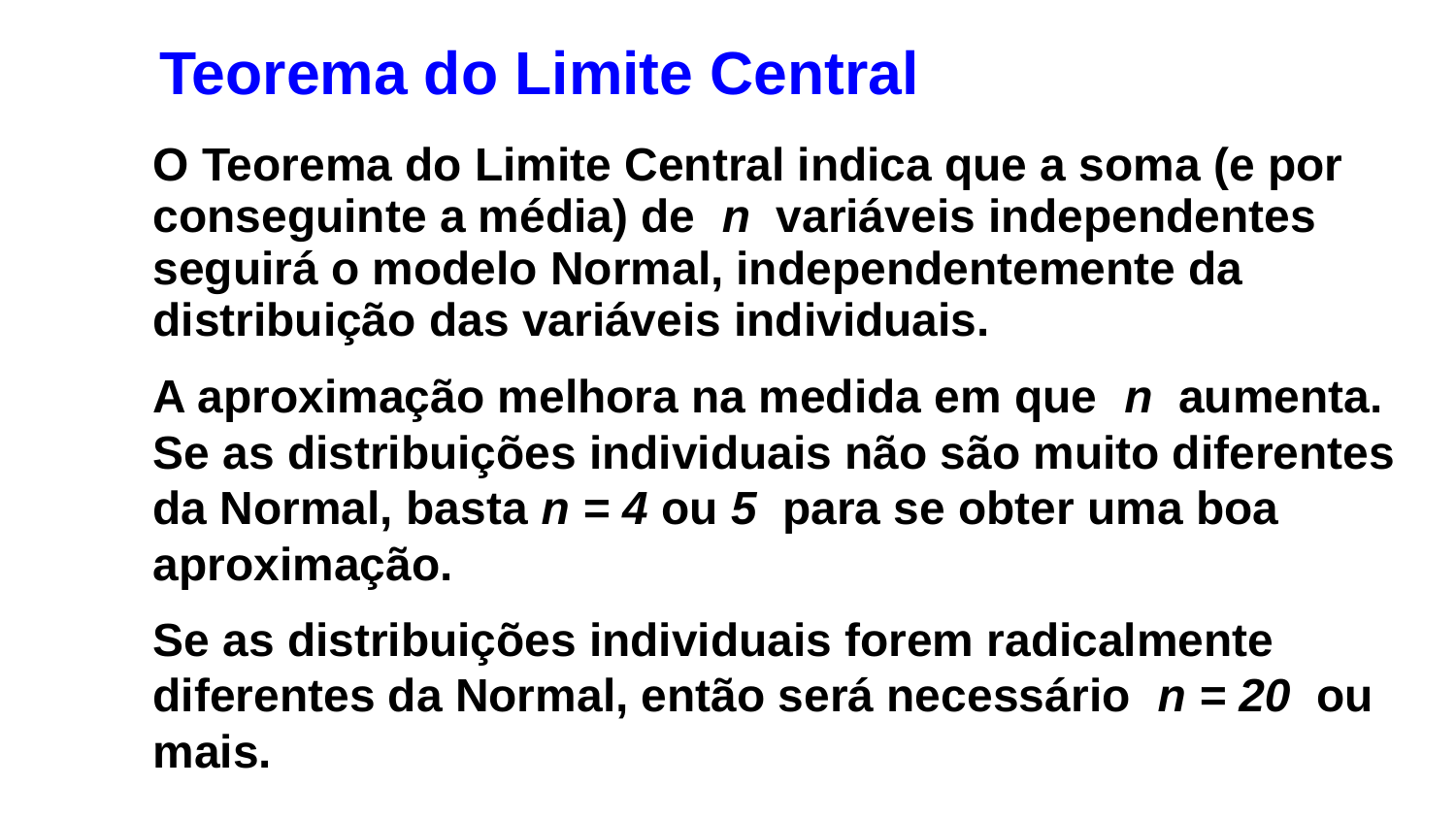

# Teorema do Limite Central
O Teorema do Limite Central indica que a soma (e por conseguinte a média) de  n  variáveis independentes seguirá o modelo Normal, independentemente da distribuição das variáveis individuais.
A aproximação melhora na medida em que  n  aumenta.  Se as distribuições individuais não são muito diferentes da Normal, basta n = 4 ou 5  para se obter uma boa aproximação.
Se as distribuições individuais forem radicalmente diferentes da Normal, então será necessário  n = 20  ou mais.